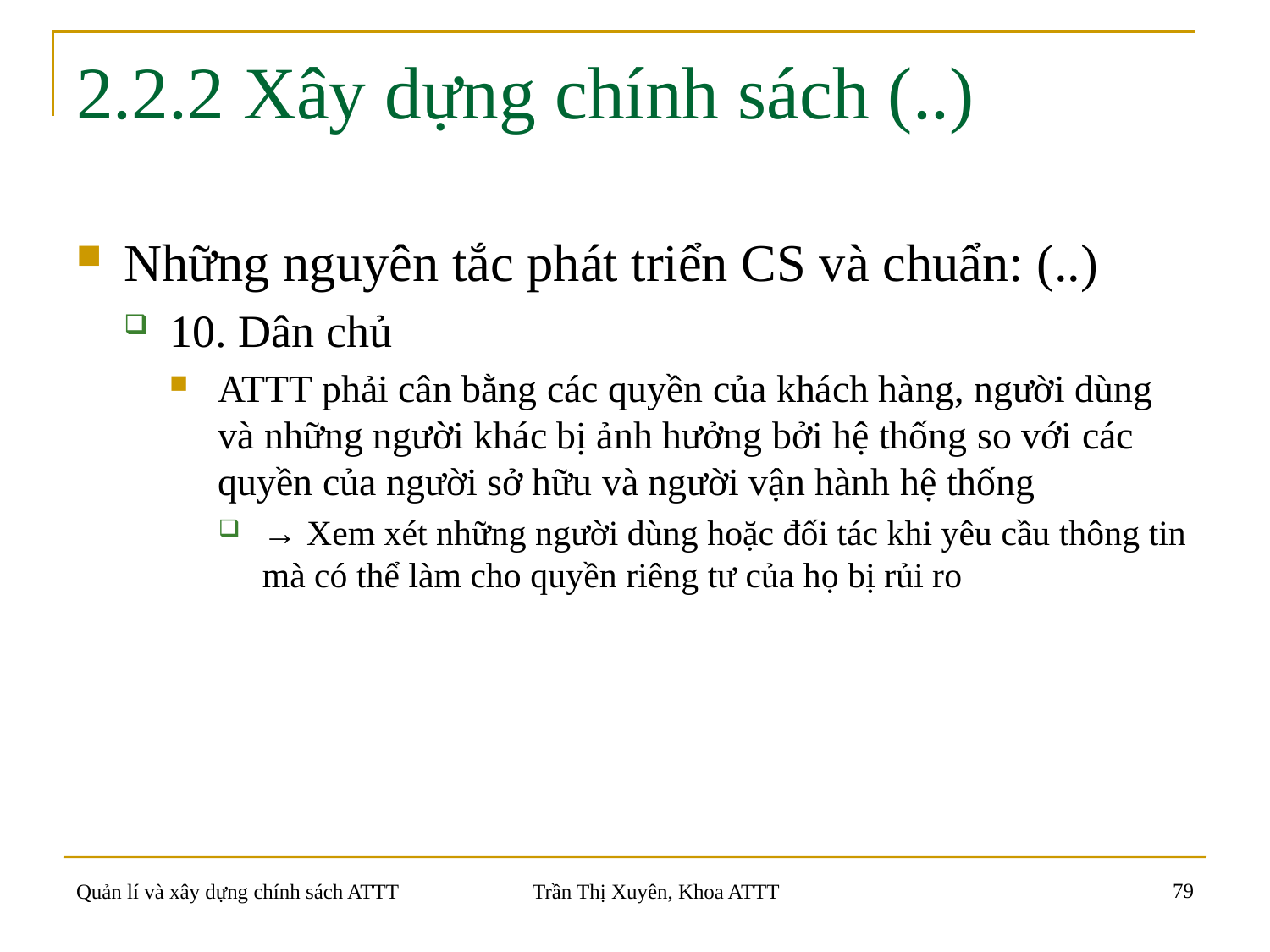

# 2.2.2 Xây dựng chính sách (..)
Những nguyên tắc phát triển CS và chuẩn: (..)
10. Dân chủ
ATTT phải cân bằng các quyền của khách hàng, người dùng và những người khác bị ảnh hưởng bởi hệ thống so với các quyền của người sở hữu và người vận hành hệ thống
→ Xem xét những người dùng hoặc đối tác khi yêu cầu thông tin mà có thể làm cho quyền riêng tư của họ bị rủi ro
79
Quản lí và xây dựng chính sách ATTT
Trần Thị Xuyên, Khoa ATTT